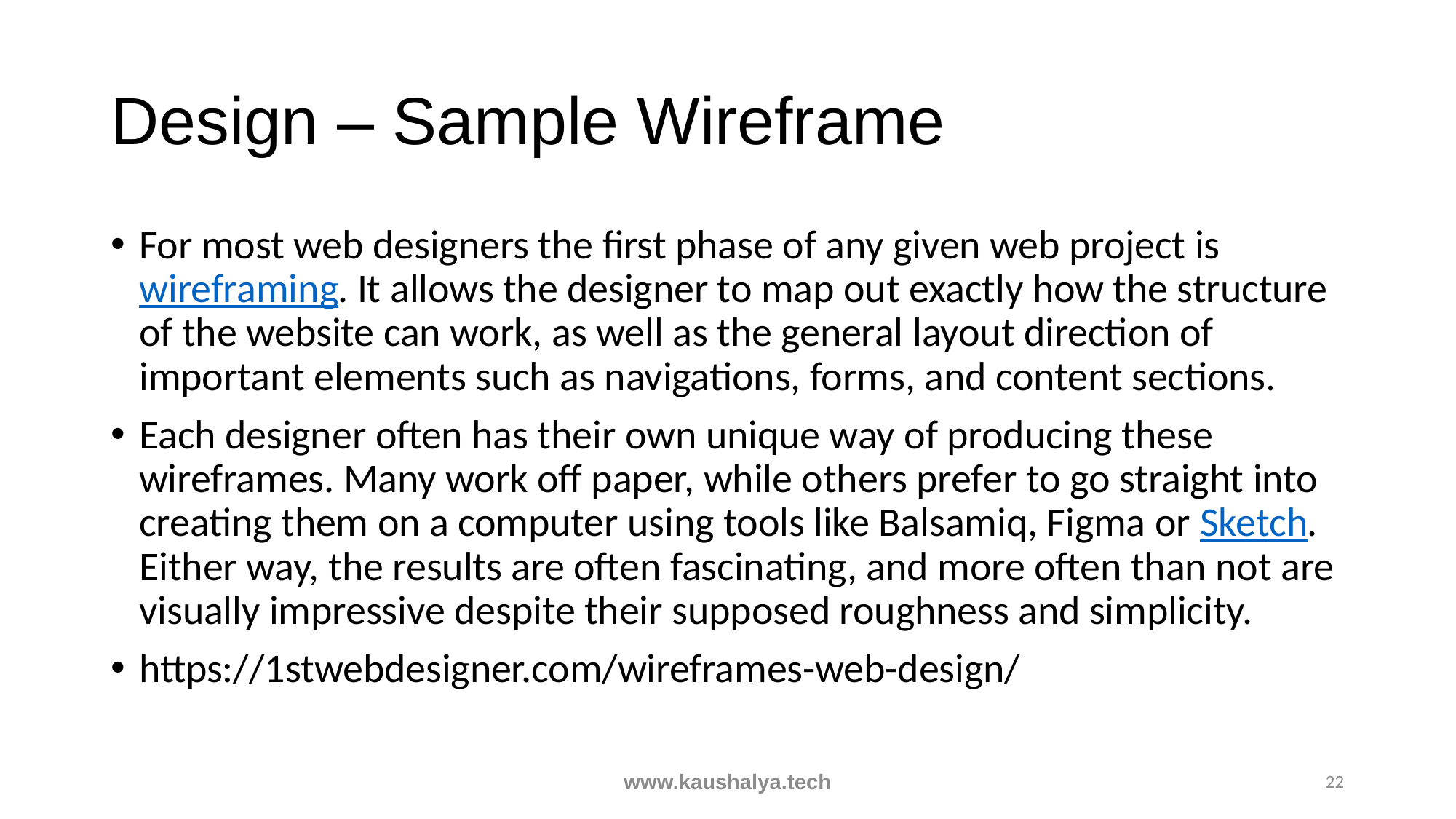

# Design – Sample Wireframe
For most web designers the first phase of any given web project is wireframing. It allows the designer to map out exactly how the structure of the website can work, as well as the general layout direction of important elements such as navigations, forms, and content sections.
Each designer often has their own unique way of producing these wireframes. Many work off paper, while others prefer to go straight into creating them on a computer using tools like Balsamiq, Figma or Sketch. Either way, the results are often fascinating, and more often than not are visually impressive despite their supposed roughness and simplicity.
https://1stwebdesigner.com/wireframes-web-design/

www.kaushalya.tech
22